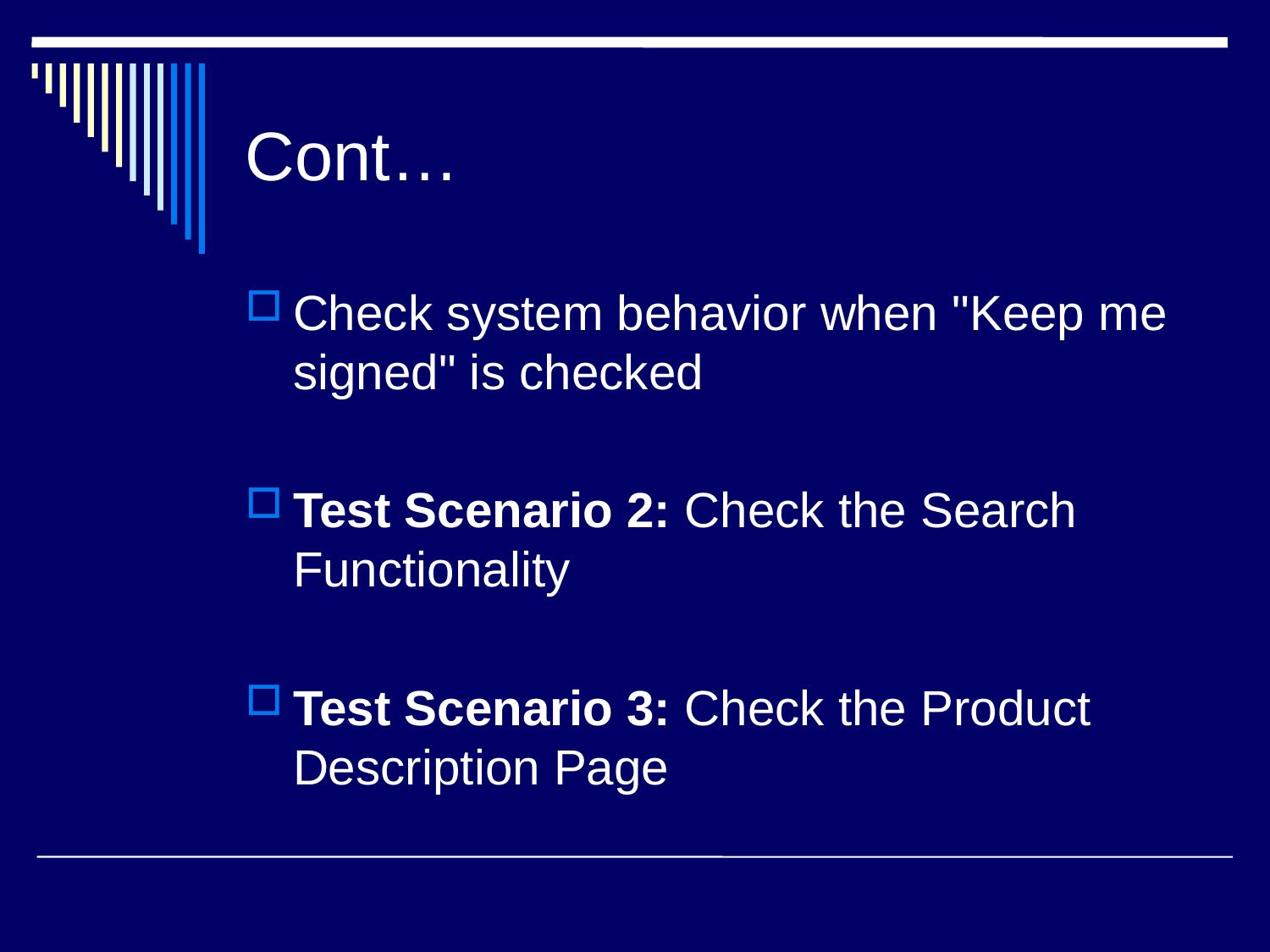

# Cont…
Check system behavior when "Keep me signed" is checked

Test Scenario 2: Check the Search Functionality

Test Scenario 3: Check the Product Description Page